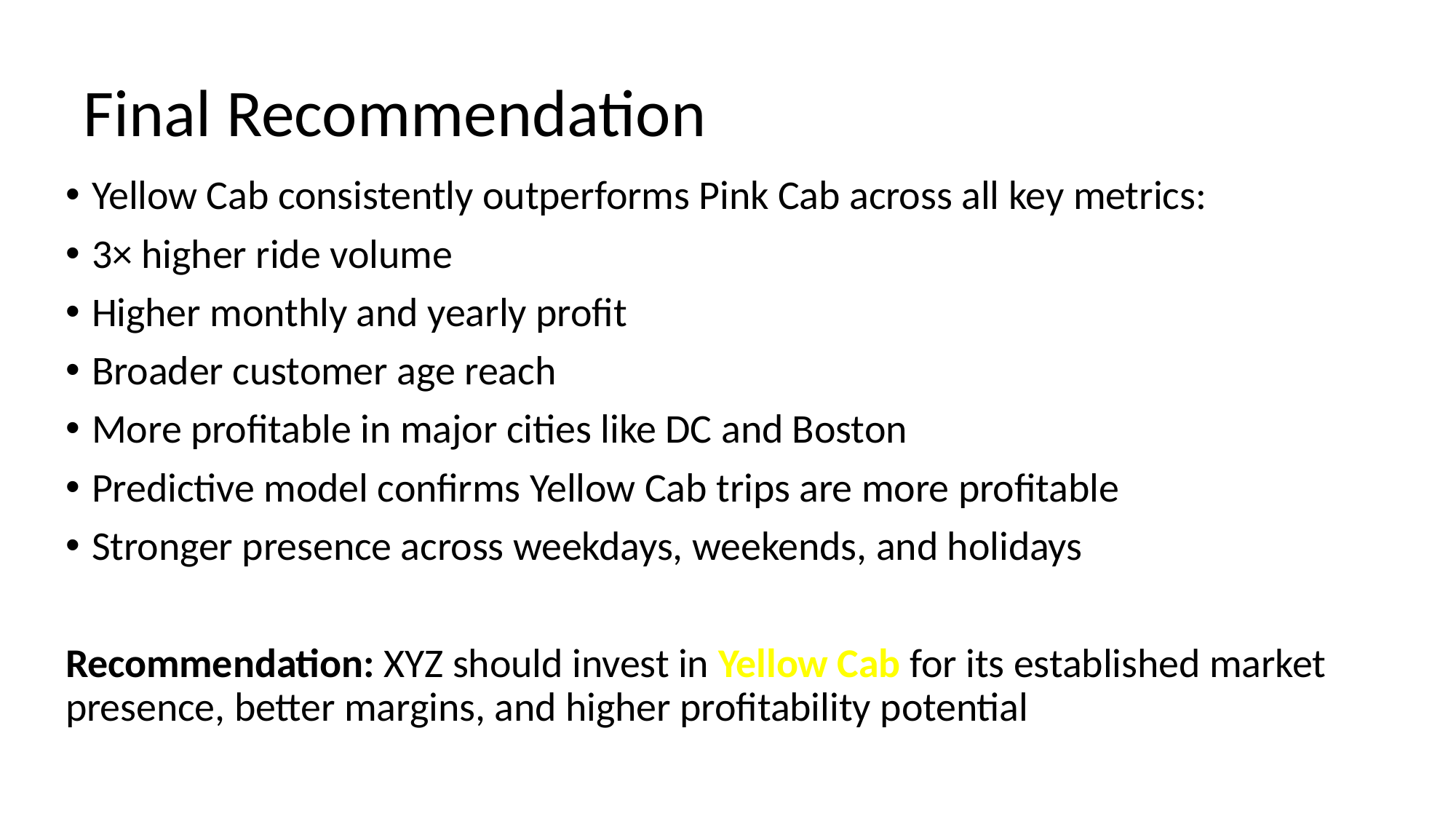

# Final Recommendation
Yellow Cab consistently outperforms Pink Cab across all key metrics:
3× higher ride volume
Higher monthly and yearly profit
Broader customer age reach
More profitable in major cities like DC and Boston
Predictive model confirms Yellow Cab trips are more profitable
Stronger presence across weekdays, weekends, and holidays

Recommendation: XYZ should invest in Yellow Cab for its established market presence, better margins, and higher profitability potential